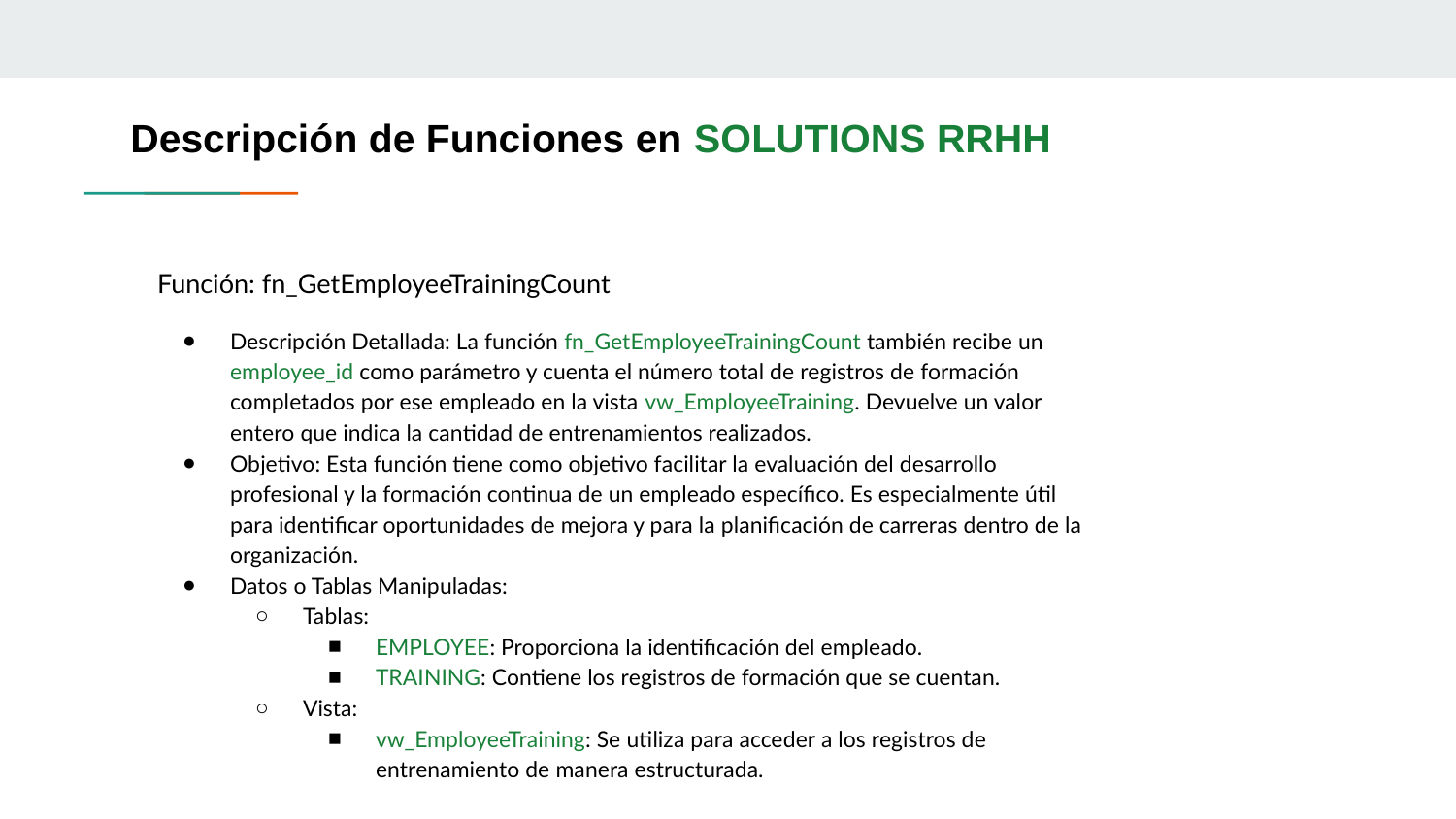

# Descripción de Funciones en SOLUTIONS RRHH

Función: fn_GetEmployeeTrainingCount
Descripción Detallada: La función fn_GetEmployeeTrainingCount también recibe un employee_id como parámetro y cuenta el número total de registros de formación completados por ese empleado en la vista vw_EmployeeTraining. Devuelve un valor entero que indica la cantidad de entrenamientos realizados.
Objetivo: Esta función tiene como objetivo facilitar la evaluación del desarrollo profesional y la formación continua de un empleado específico. Es especialmente útil para identificar oportunidades de mejora y para la planificación de carreras dentro de la organización.
Datos o Tablas Manipuladas:
Tablas:
EMPLOYEE: Proporciona la identificación del empleado.
TRAINING: Contiene los registros de formación que se cuentan.
Vista:
vw_EmployeeTraining: Se utiliza para acceder a los registros de entrenamiento de manera estructurada.